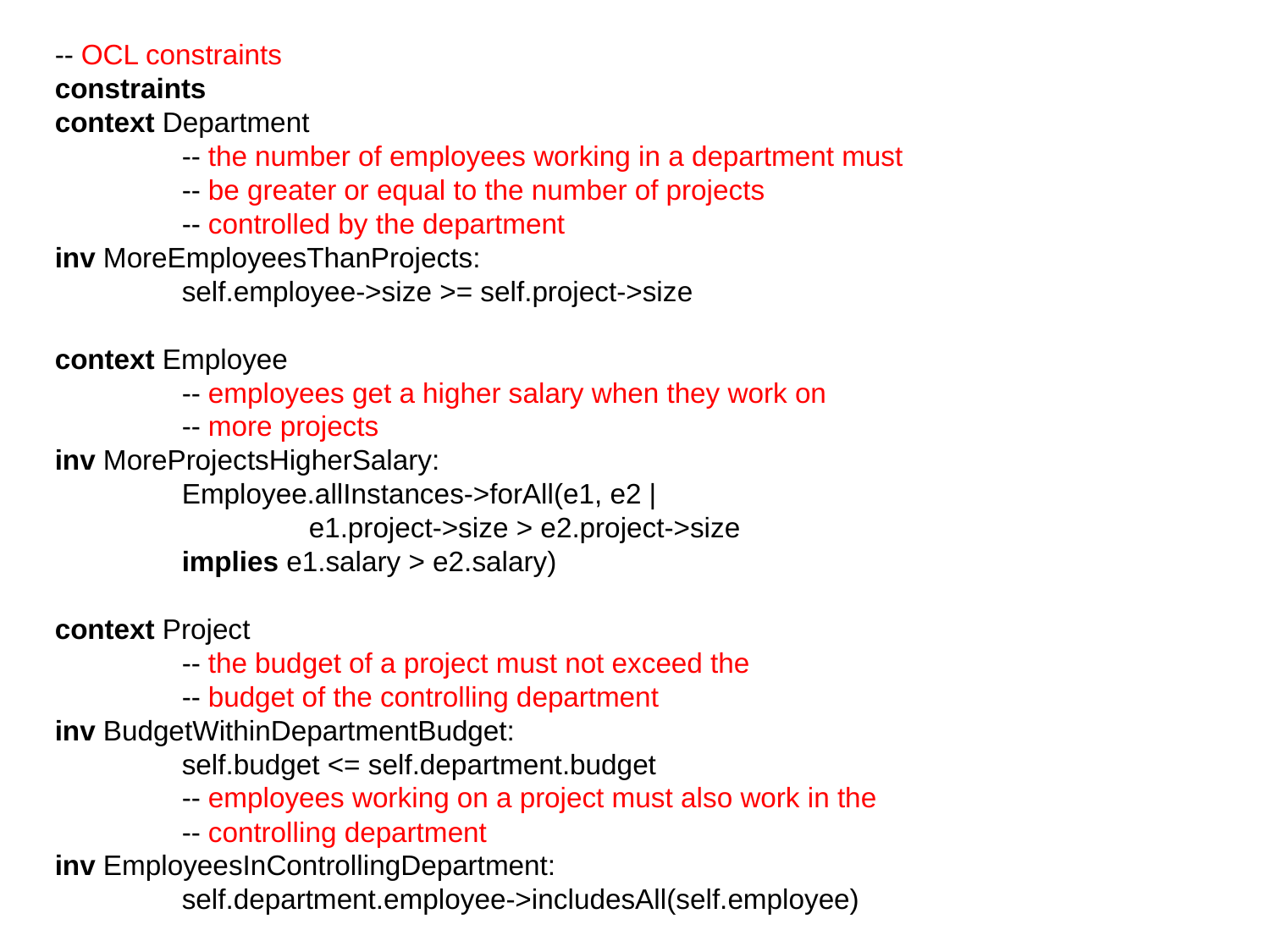

-- OCL constraints
constraints
context Department
	-- the number of employees working in a department must
	-- be greater or equal to the number of projects
	-- controlled by the department
inv MoreEmployeesThanProjects:
	self.employee->size >= self.project->size

context Employee
	-- employees get a higher salary when they work on
	-- more projects
inv MoreProjectsHigherSalary:
	Employee.allInstances->forAll(e1, e2 |
		e1.project->size > e2.project->size
	implies e1.salary > e2.salary)

context Project
	-- the budget of a project must not exceed the
	-- budget of the controlling department
inv BudgetWithinDepartmentBudget:
	self.budget <= self.department.budget
	-- employees working on a project must also work in the
	-- controlling department
inv EmployeesInControllingDepartment:
	self.department.employee->includesAll(self.employee)